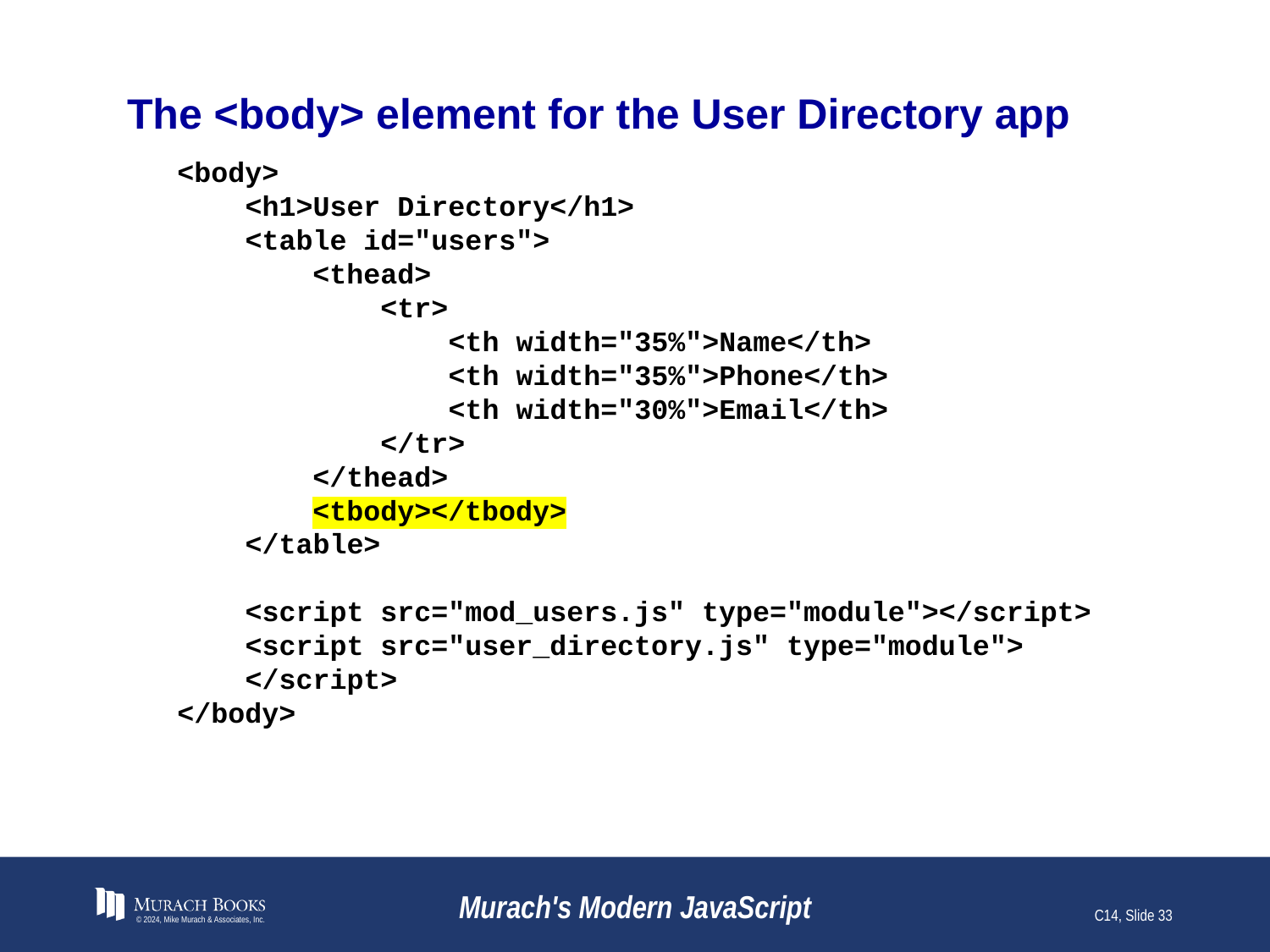

# The <body> element for the User Directory app
<body>
    <h1>User Directory</h1>
    <table id="users">
        <thead>
            <tr>
                <th width="35%">Name</th>
                <th width="35%">Phone</th>
                <th width="30%">Email</th>
            </tr>
        </thead>
        <tbody></tbody>
    </table>

    <script src="mod_users.js" type="module"></script>
    <script src="user_directory.js" type="module">
    </script>
</body>

© 2024, Mike Murach & Associates, Inc.
Murach's Modern JavaScript

C14, Slide 33